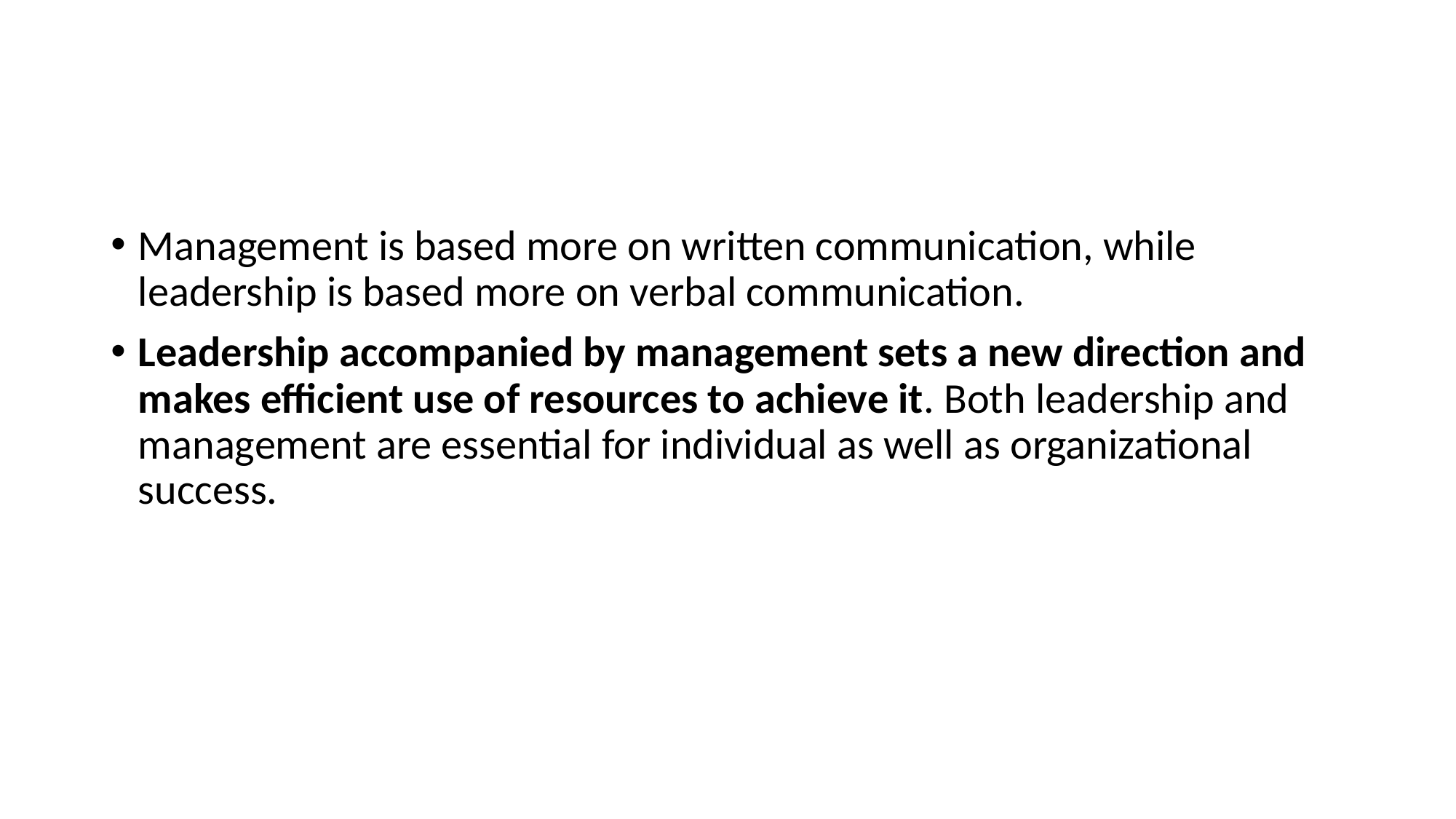

Management is based more on written communication, while leadership is based more on verbal communication.
Leadership accompanied by management sets a new direction and makes efficient use of resources to achieve it. Both leadership and management are essential for individual as well as organizational success.